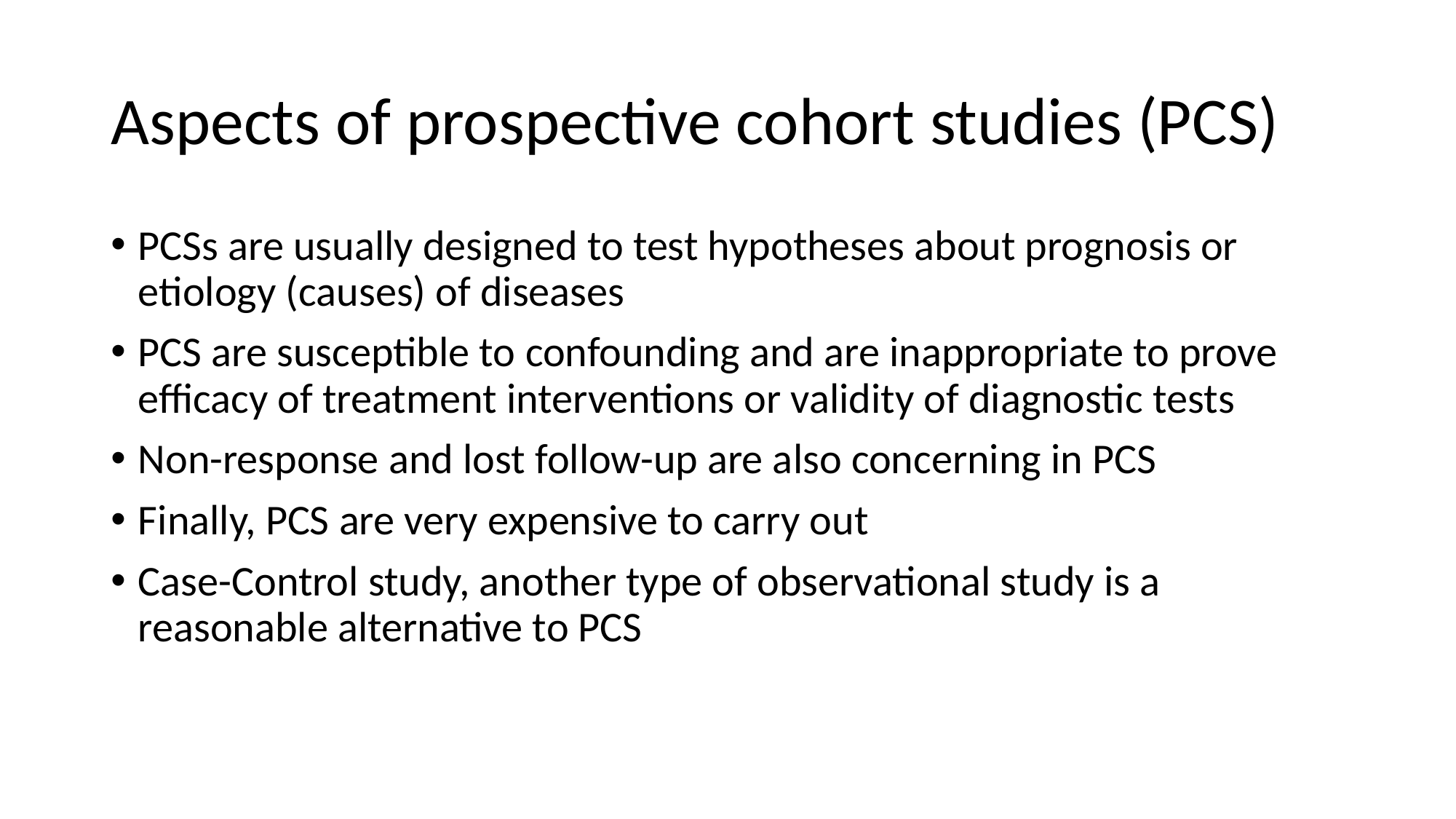

# Aspects of prospective cohort studies (PCS)
PCSs are usually designed to test hypotheses about prognosis or etiology (causes) of diseases
PCS are susceptible to confounding and are inappropriate to prove efficacy of treatment interventions or validity of diagnostic tests
Non-response and lost follow-up are also concerning in PCS
Finally, PCS are very expensive to carry out
Case-Control study, another type of observational study is a reasonable alternative to PCS